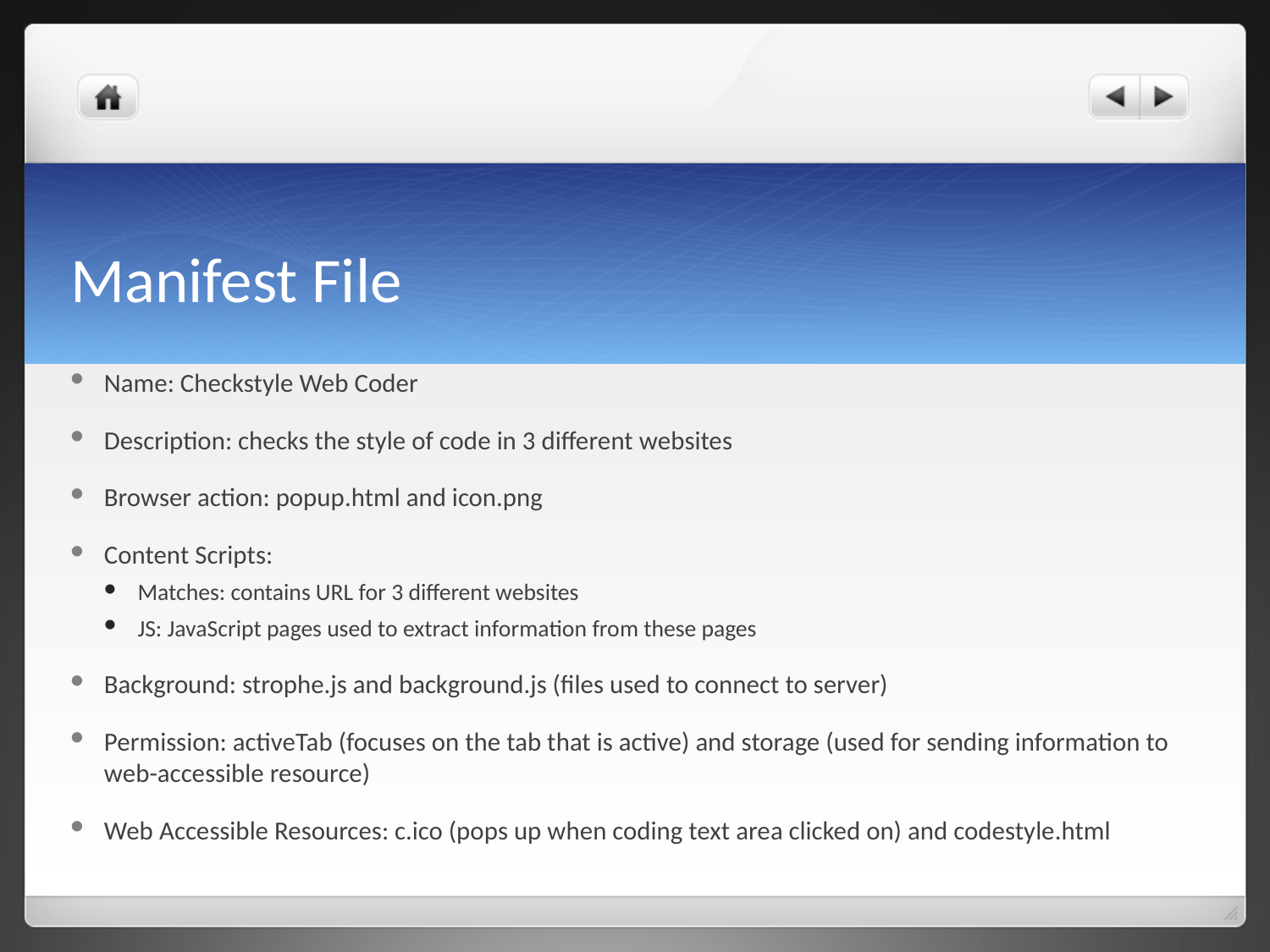

# Manifest File
Name: Checkstyle Web Coder
Description: checks the style of code in 3 different websites
Browser action: popup.html and icon.png
Content Scripts:
Matches: contains URL for 3 different websites
JS: JavaScript pages used to extract information from these pages
Background: strophe.js and background.js (files used to connect to server)
Permission: activeTab (focuses on the tab that is active) and storage (used for sending information to web-accessible resource)
Web Accessible Resources: c.ico (pops up when coding text area clicked on) and codestyle.html